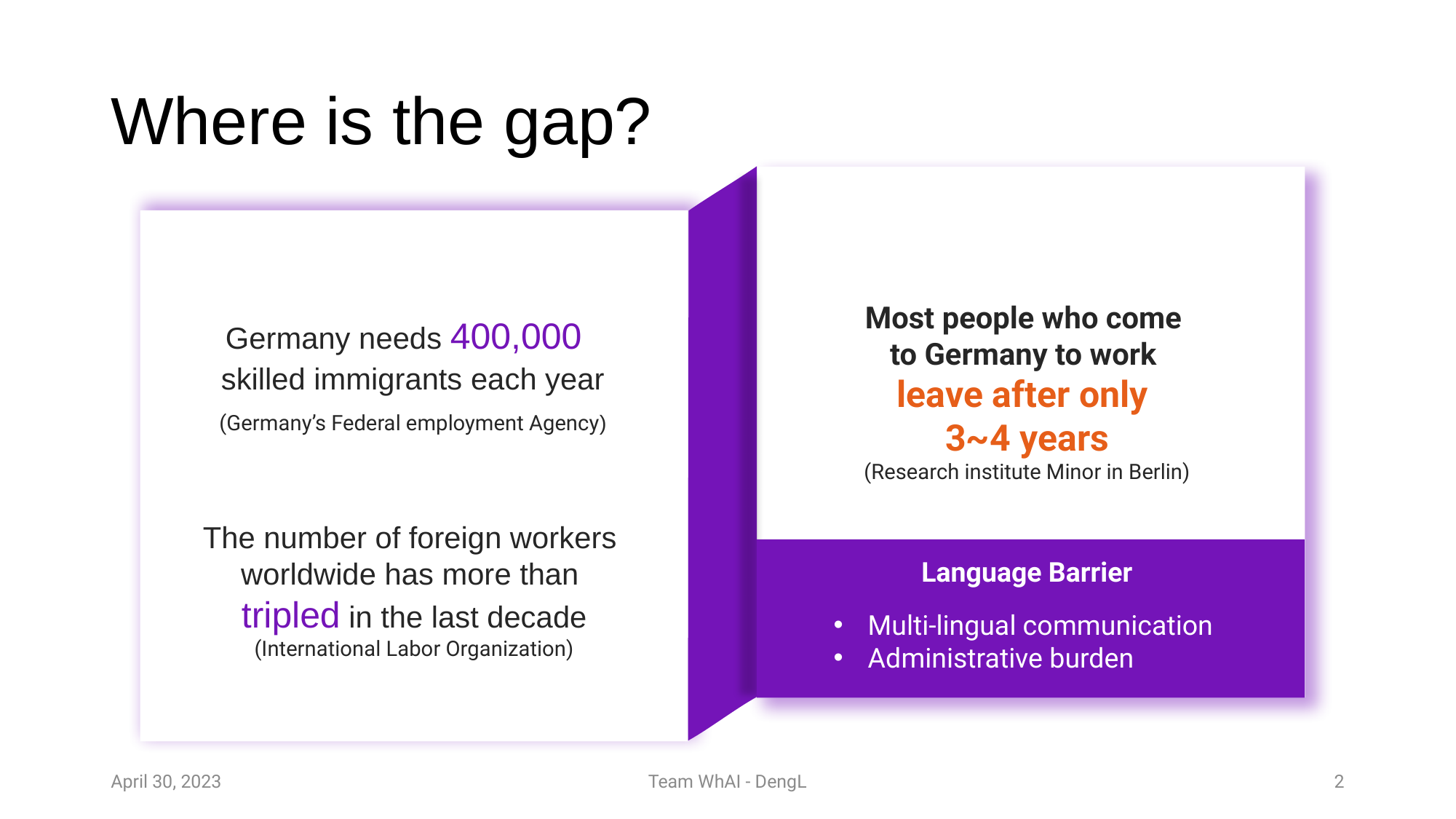

# Where is the gap?

Germany needs 400,000
skilled immigrants each year
(Germany’s Federal employment Agency)
Most people who come
to Germany to work
leave after only
3~4 years
(Research institute Minor in Berlin)

The number of foreign workers
worldwide has more than
tripled in the last decade
(International Labor Organization)

Language Barrier
Multi-lingual communication
Administrative burden
April 30, 2023
Team WhAI - DengL
2